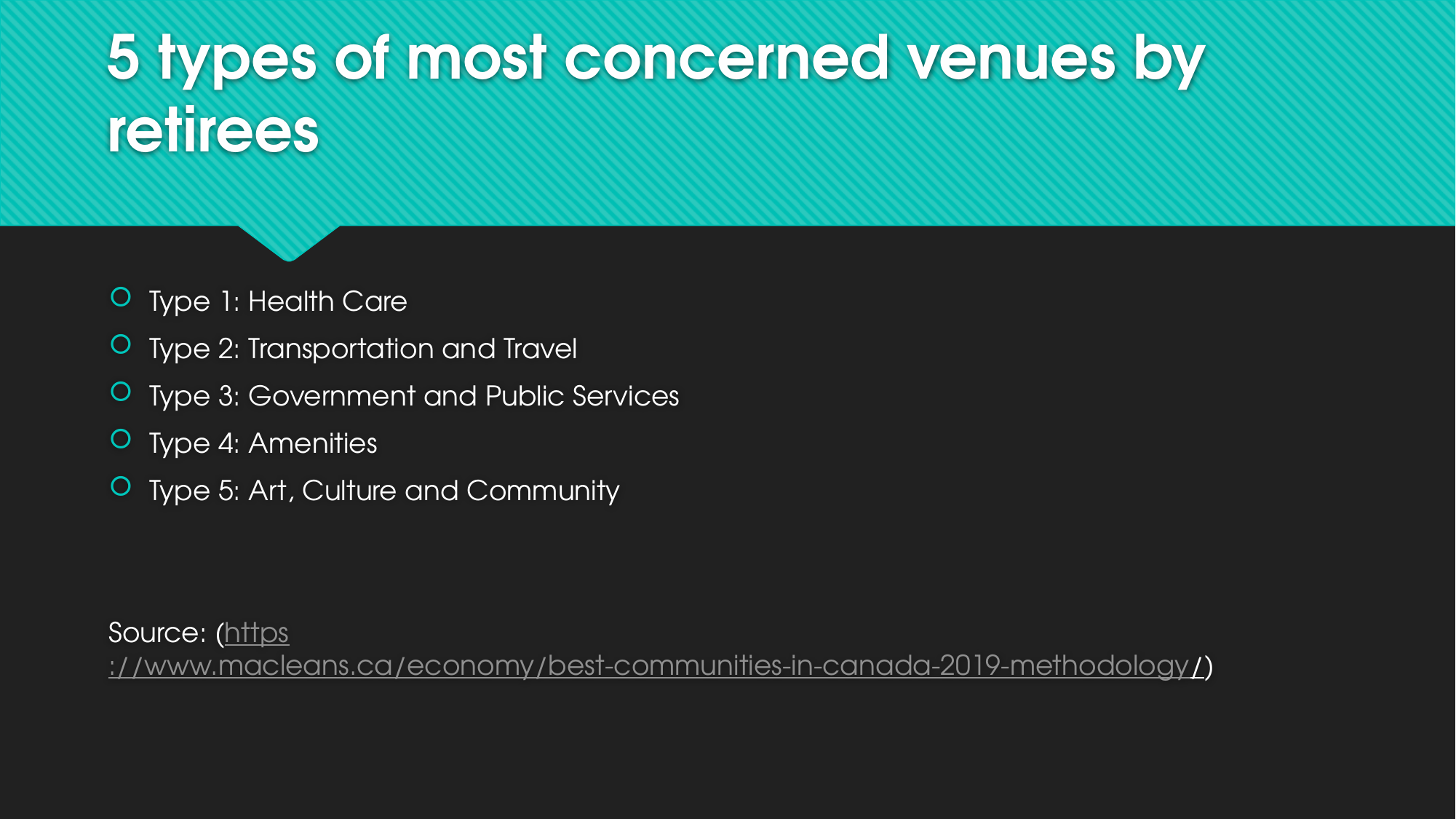

# 5 types of most concerned venues by retirees
Type 1: Health Care
Type 2: Transportation and Travel
Type 3: Government and Public Services
Type 4: Amenities
Type 5: Art, Culture and Community

Source: (https://www.macleans.ca/economy/best-communities-in-canada-2019-methodology/)